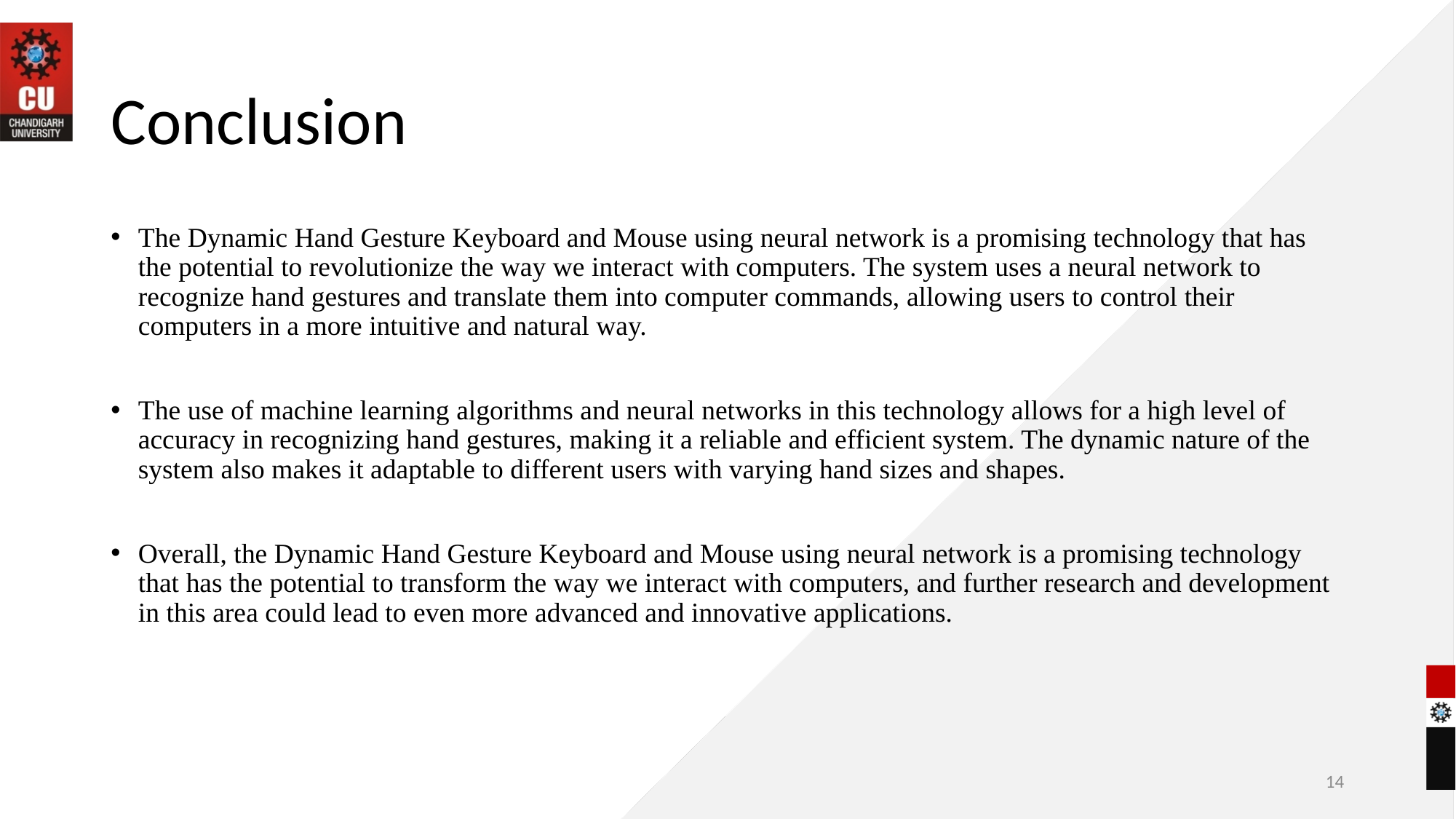

# Conclusion
The Dynamic Hand Gesture Keyboard and Mouse using neural network is a promising technology that has the potential to revolutionize the way we interact with computers. The system uses a neural network to recognize hand gestures and translate them into computer commands, allowing users to control their computers in a more intuitive and natural way.

The use of machine learning algorithms and neural networks in this technology allows for a high level of accuracy in recognizing hand gestures, making it a reliable and efficient system. The dynamic nature of the system also makes it adaptable to different users with varying hand sizes and shapes.

Overall, the Dynamic Hand Gesture Keyboard and Mouse using neural network is a promising technology that has the potential to transform the way we interact with computers, and further research and development in this area could lead to even more advanced and innovative applications.

14